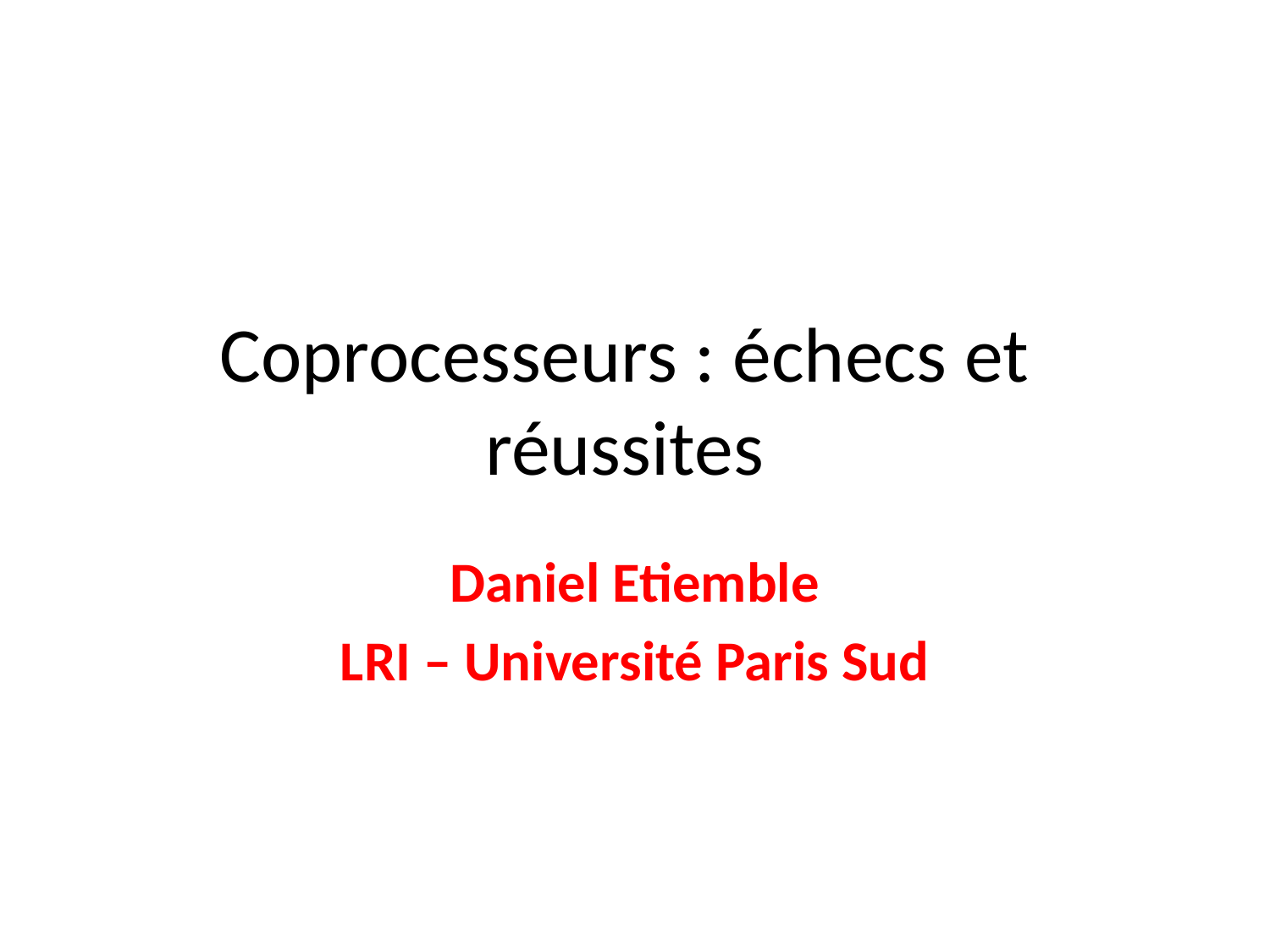

# Coprocesseurs : échecs et réussites
Daniel Etiemble
LRI – Université Paris Sud